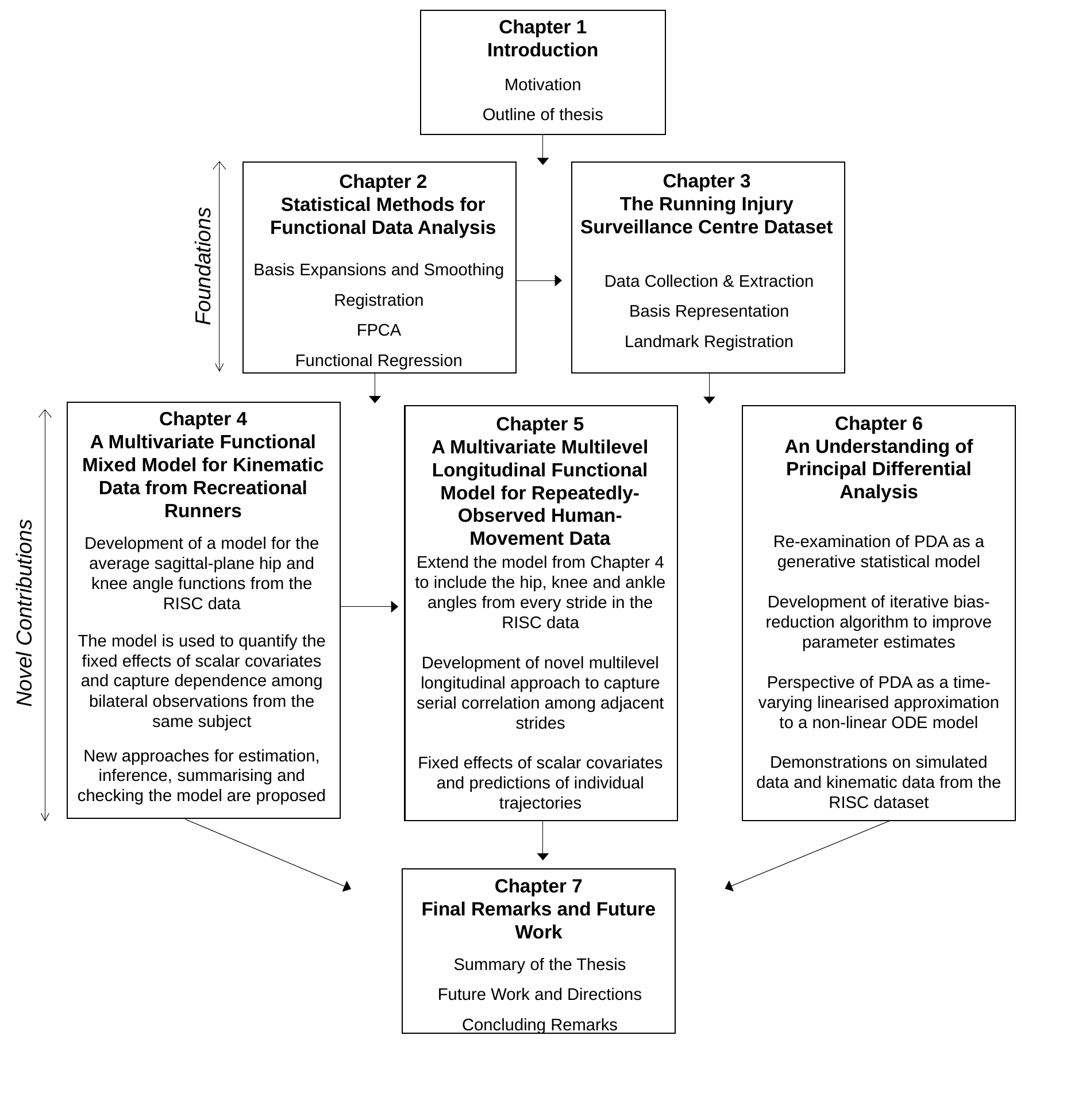

Chapter 1
Introduction
Motivation
Outline of thesis

Chapter 3
The Running Injury Surveillance Centre Dataset
Chapter 2
Statistical Methods for Functional Data Analysis
Basis Expansions and Smoothing
Registration
FPCA
Functional Regression
Foundations
Data Collection & Extraction
Basis Representation
Landmark Registration
Chapter 4
A Multivariate Functional Mixed Model for Kinematic Data from Recreational Runners

Chapter 6
An Understanding of Principal Differential Analysis
Chapter 5
A Multivariate Multilevel Longitudinal Functional Model for Repeatedly-Observed Human-Movement Data
Re-examination of PDA as a generative statistical model

Development of iterative bias-reduction algorithm to improve parameter estimates

Perspective of PDA as a time-varying linearised approximation to a non-linear ODE model

Demonstrations on simulated data and kinematic data from the RISC dataset
Development of a model for the average sagittal-plane hip and knee angle functions from the RISC data

The model is used to quantify the fixed effects of scalar covariates and capture dependence among bilateral observations from the same subject

New approaches for estimation, inference, summarising and checking the model are proposed
Extend the model from Chapter 4 to include the hip, knee and ankle angles from every stride in the RISC data

Development of novel multilevel longitudinal approach to capture serial correlation among adjacent strides

Fixed effects of scalar covariates and predictions of individual trajectories

Novel Contributions

Chapter 7
Final Remarks and Future Work
Summary of the Thesis
Future Work and Directions
Concluding Remarks